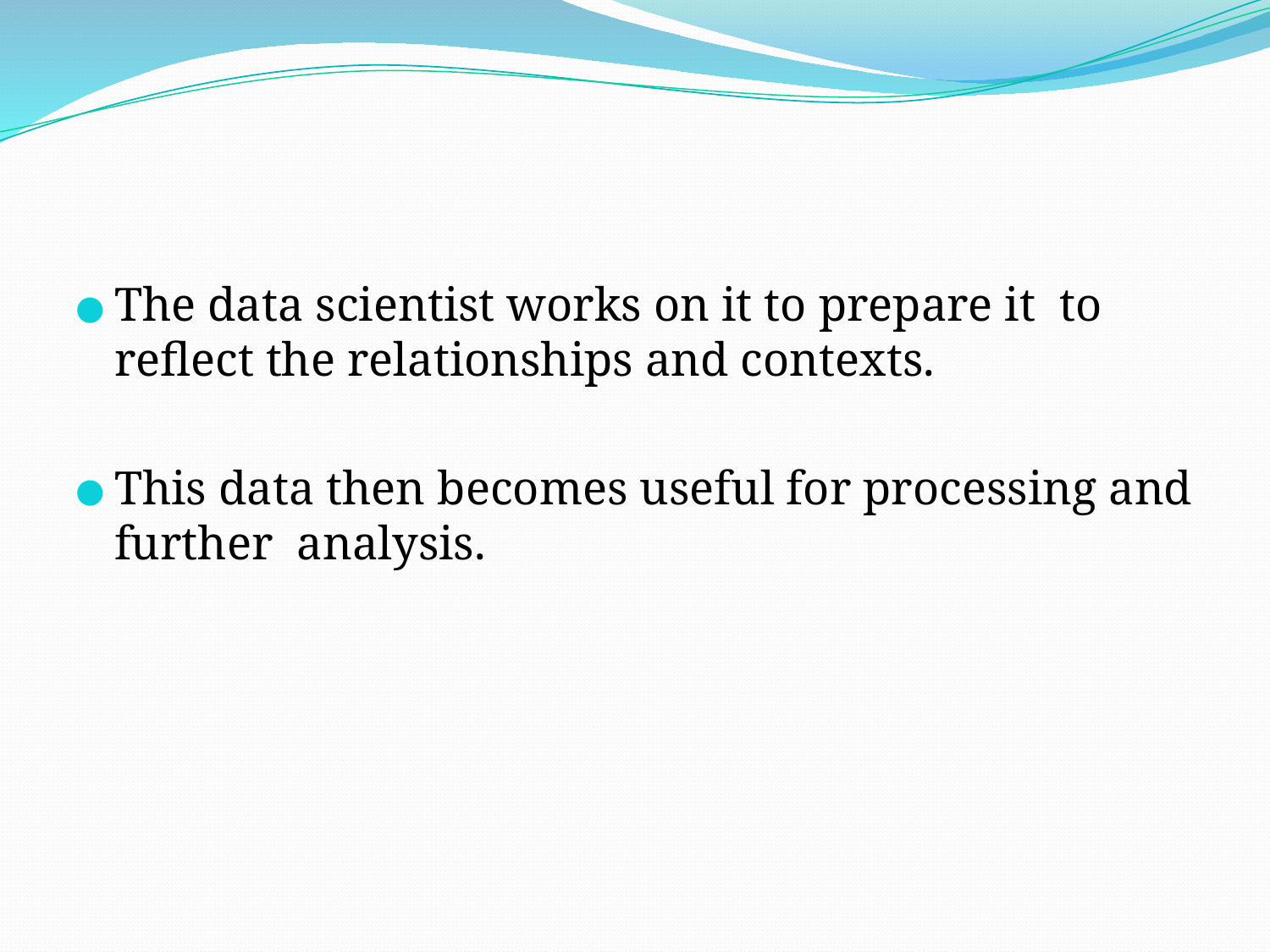

#
The data scientist works on it to prepare it  to reflect the relationships and contexts.

This data then becomes useful for processing and further  analysis.